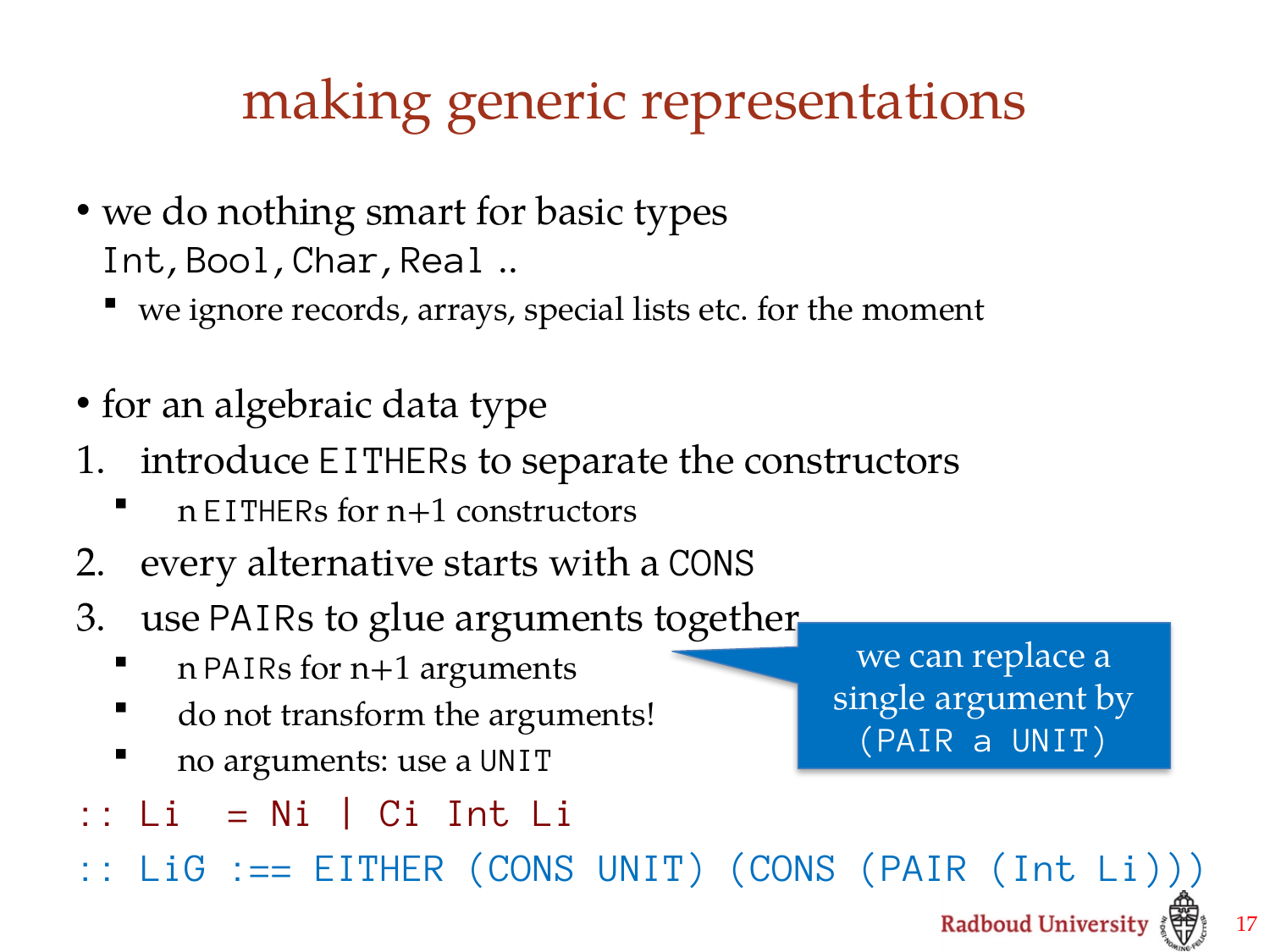

# making generic representations
we do nothing smart for basic types
Int, Bool, Char, Real ..
we ignore records, arrays, special lists etc. for the moment

for an algebraic data type
introduce EITHERs to separate the constructors
n EITHERs for n+1 constructors
every alternative starts with a CONS
use PAIRs to glue arguments together
n PAIRs for n+1 arguments
do not transform the arguments!
no arguments: use a UNIT
:: Li  = Ni | Ci Int Li
:: LiG :== EITHER (CONS UNIT) (CONS (PAIR (Int Li)))
we can replace a single argument by
(PAIR a UNIT)
17